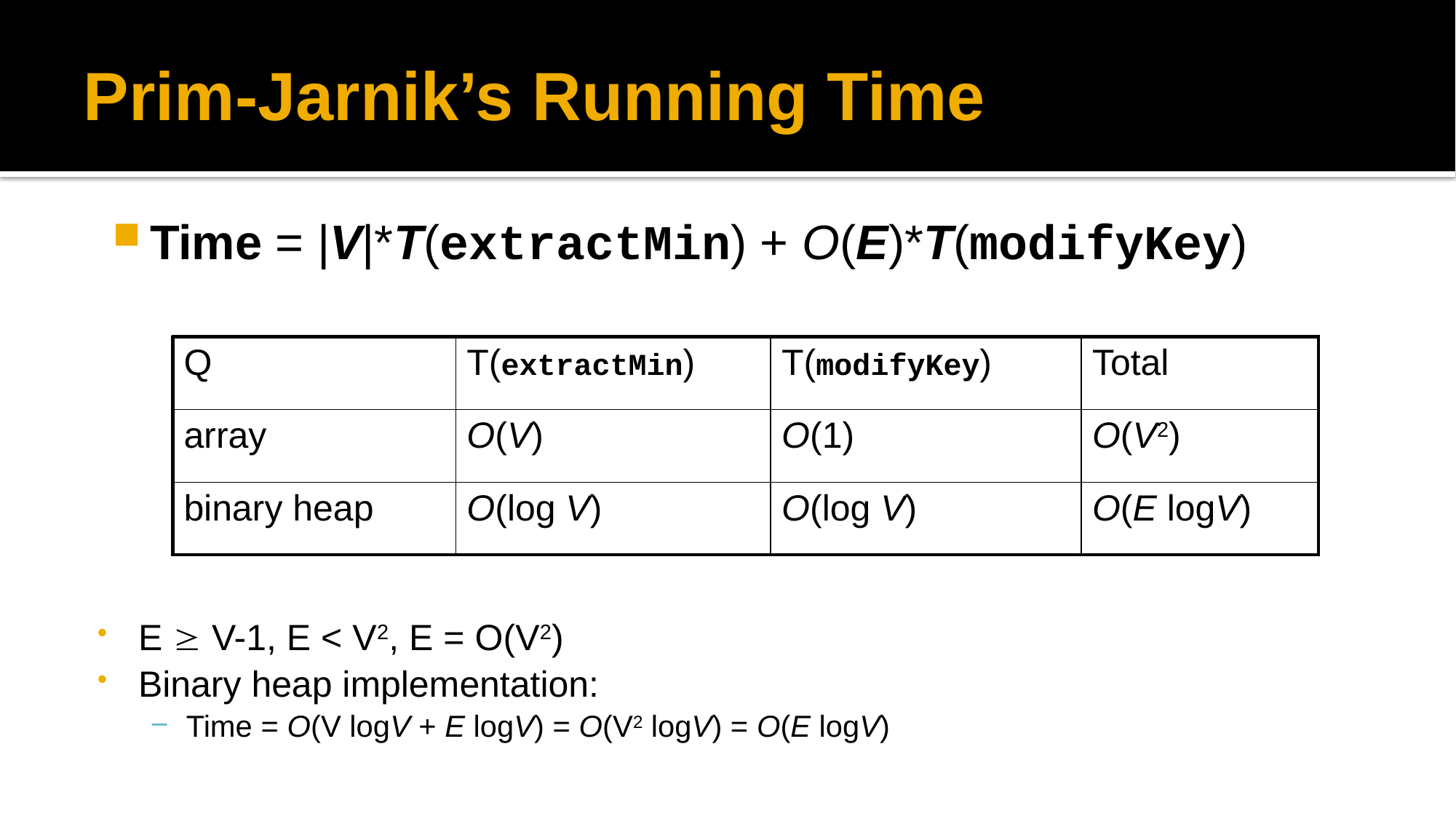

# Prim-Jarnik’s Running Time
Time = |V|*T(extractMin) + O(E)*T(modifyKey)

E ≥ V-1, E < V2, E = O(V2)
Binary heap implementation:
Time = O(V logV + E logV) = O(V2 logV) = O(E logV)
| Q | T(extractMin) | T(modifyKey) | Total |
| --- | --- | --- | --- |
| array | O(V) | O(1) | O(V2) |
| binary heap | O(log V) | O(log V) | O(E logV) |